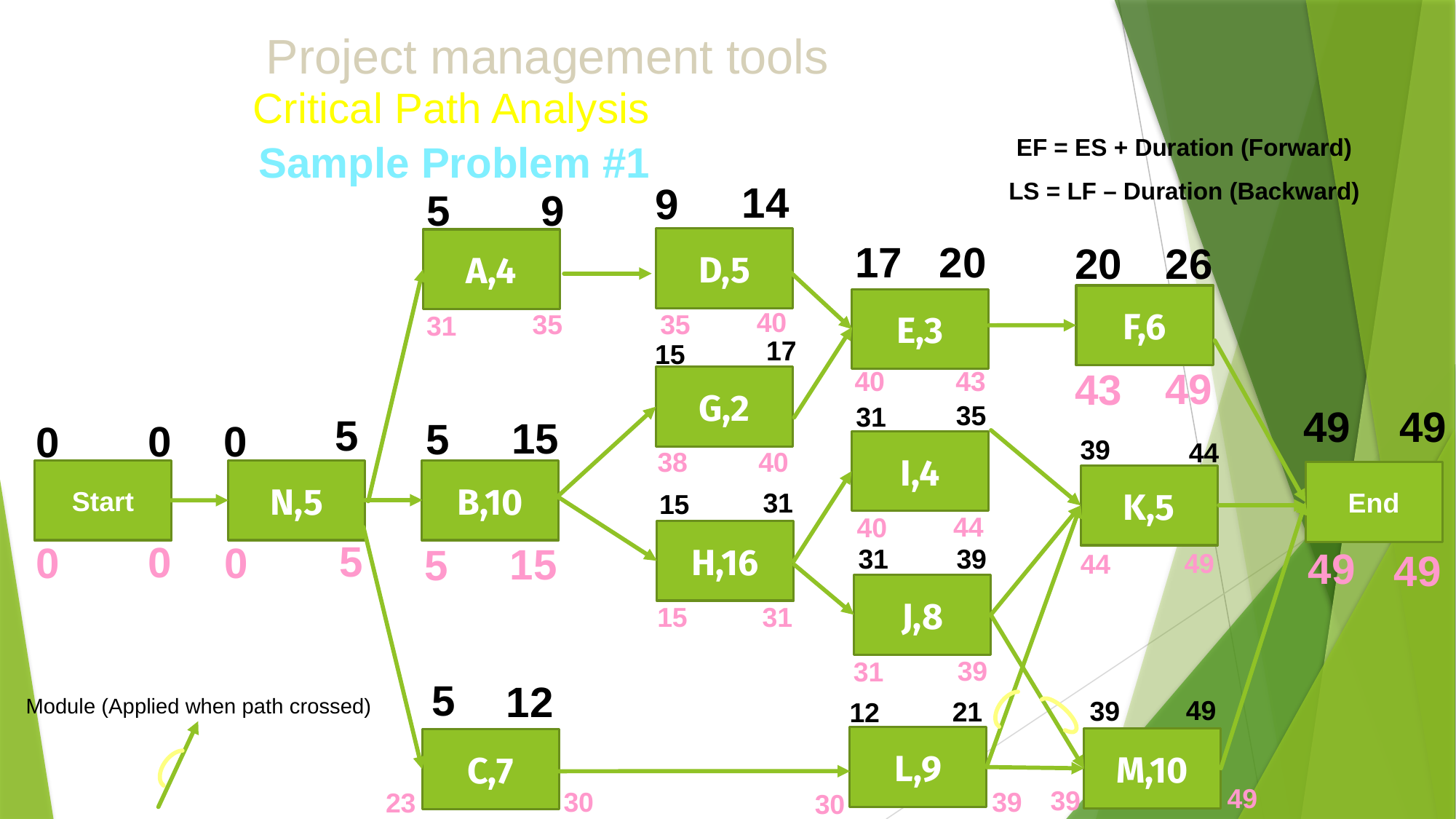

# Project management tools
Critical Path Analysis
EF = ES + Duration (Forward)

LS = LF – Duration (Backward)
Sample Problem #1
14
9
5
9
D,5
A,4
17
20
20
26
F,6
E,3
40
35
35
31
17
15
49
43
40
43
G,2
35
31
49
49
5
15
5
0
0
0
39
44
I,4
40
38
B,10
Start
N,5
End
K,5
31
15
44
40
H,16
5
0
0
0
15
5
49
39
31
49
49
44
J,8
31
15
39
31
5
12
Module (Applied when path crossed)
49
39

21
12

L,9
M,10
C,7

49
39
30
39
23
30